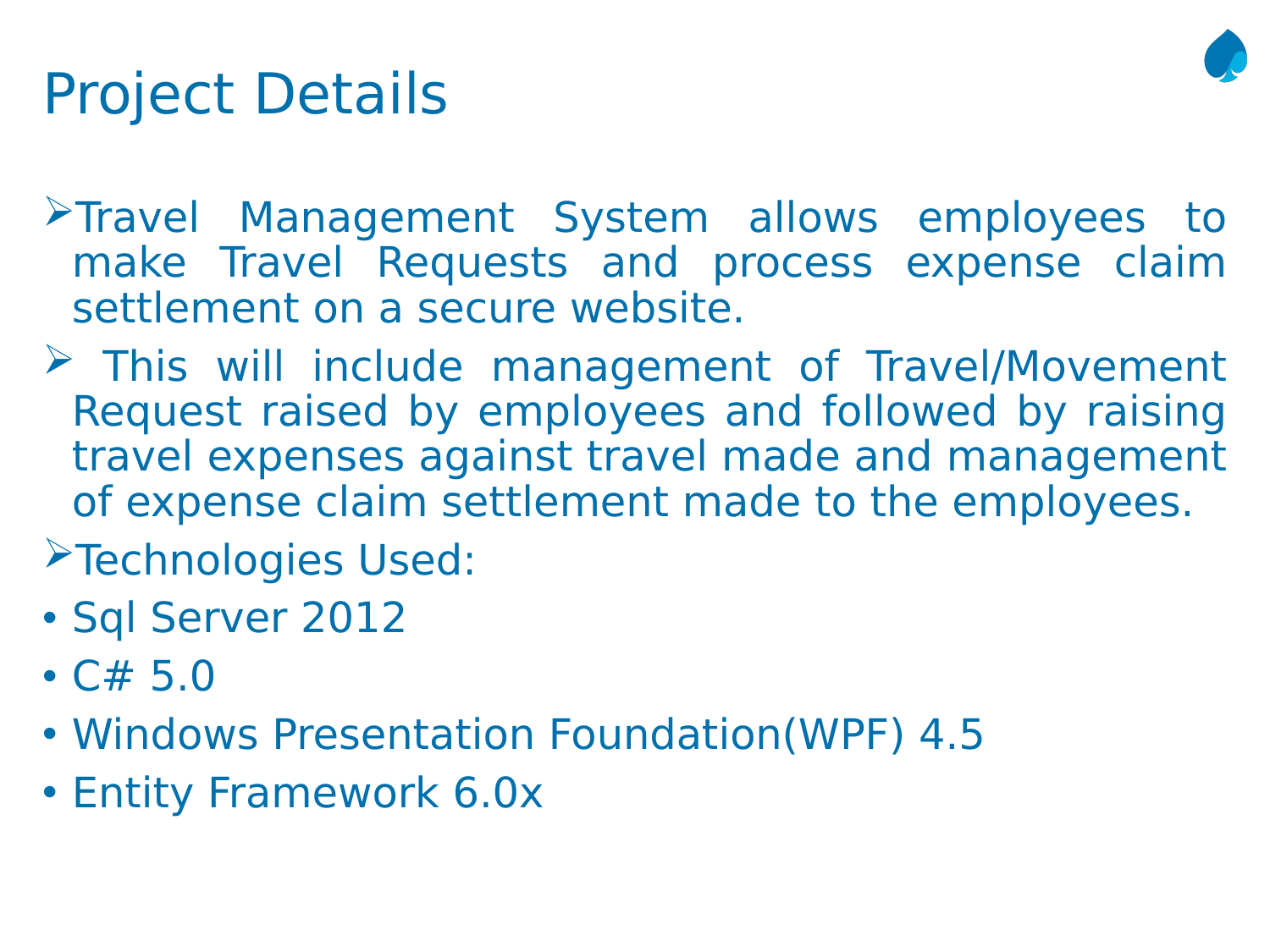

# Project Details
Travel Management System allows employees to make Travel Requests and process expense claim settlement on a secure website.
 This will include management of Travel/Movement Request raised by employees and followed by raising travel expenses against travel made and management of expense claim settlement made to the employees.
Technologies Used:
Sql Server 2012
C# 5.0
Windows Presentation Foundation(WPF) 4.5
Entity Framework 6.0x